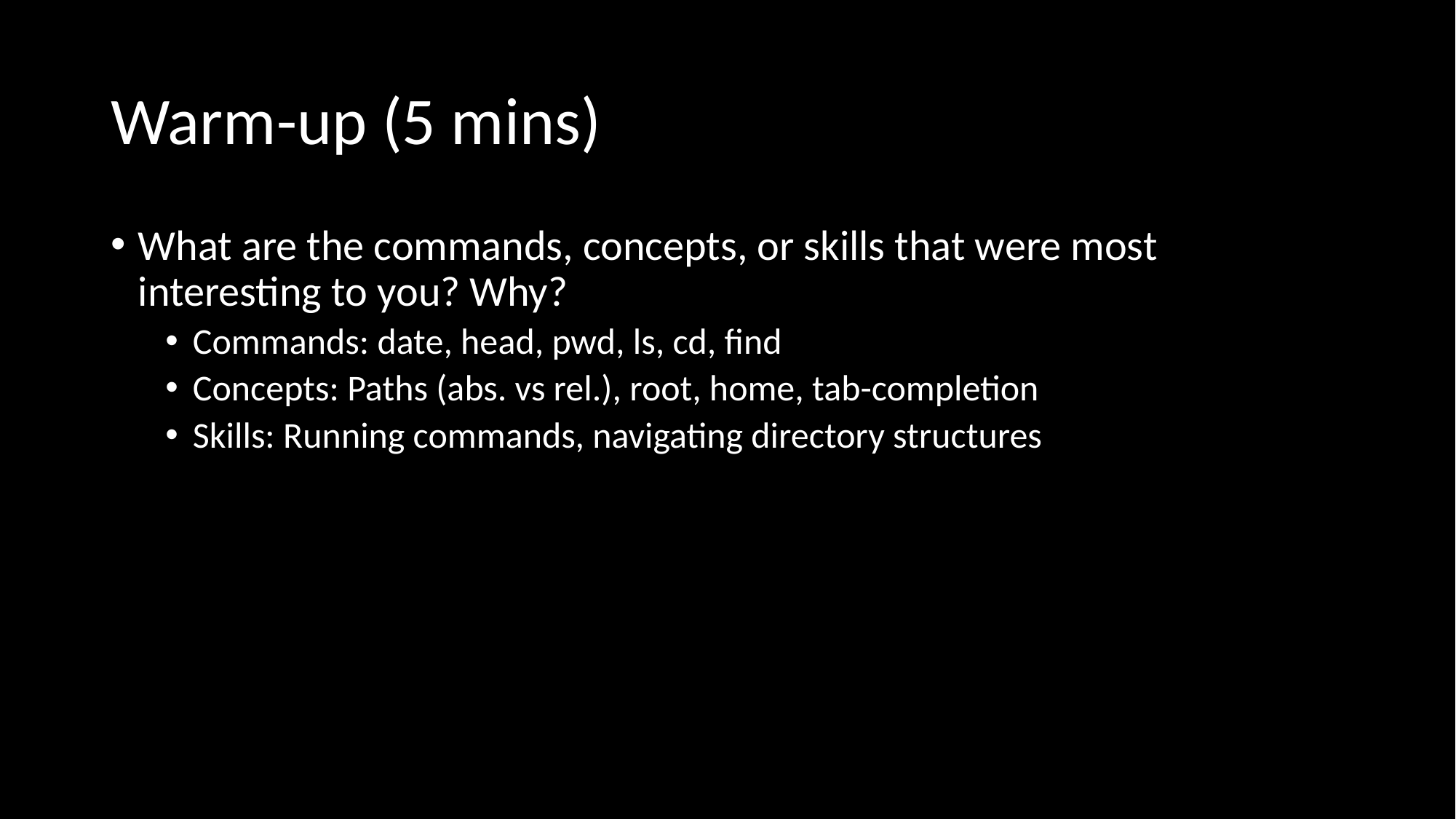

# Warm-up (5 mins)
What are the commands, concepts, or skills that were most interesting to you? Why?
Commands: date, head, pwd, ls, cd, find
Concepts: Paths (abs. vs rel.), root, home, tab-completion
Skills: Running commands, navigating directory structures